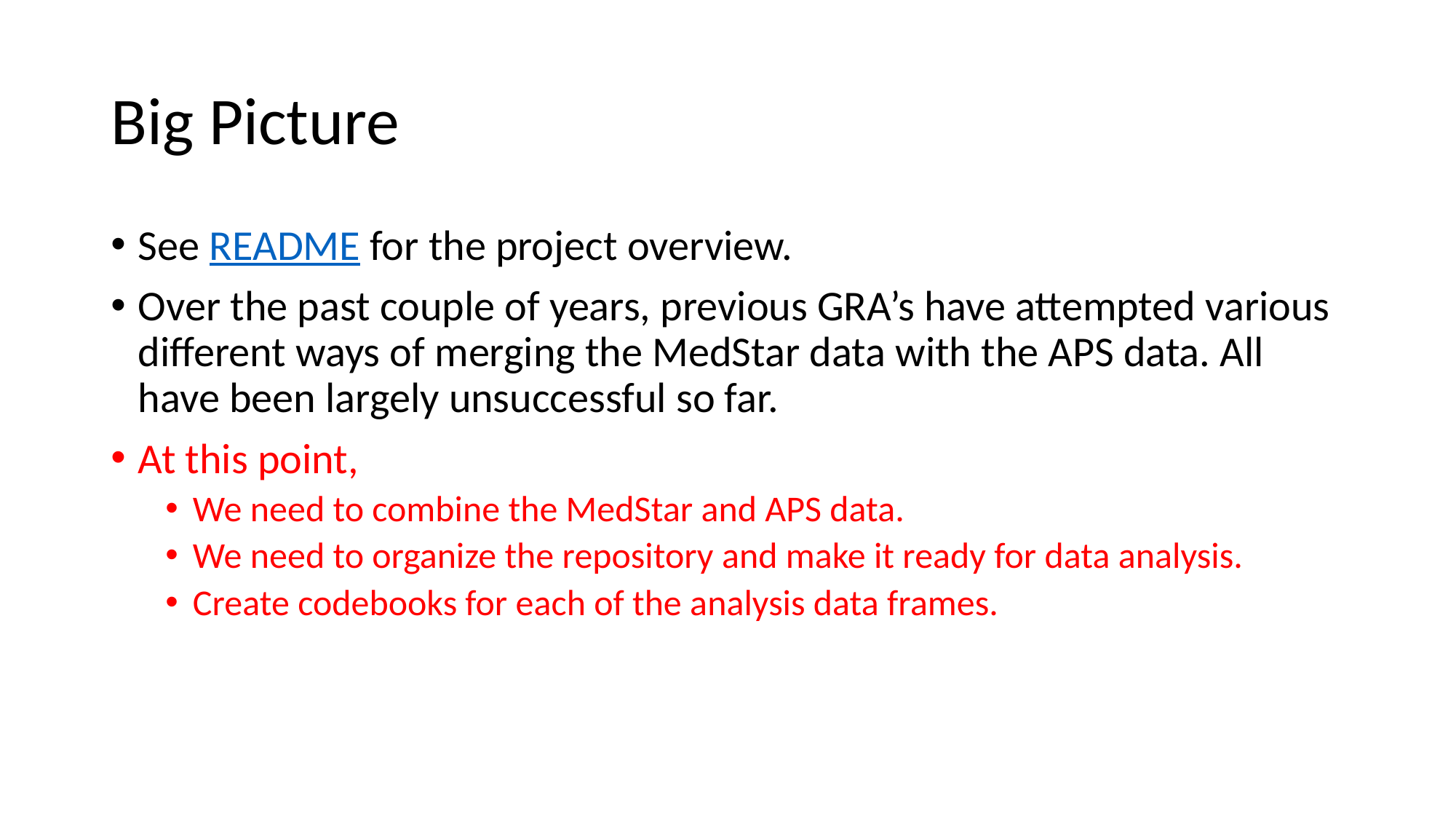

# Big Picture
See README for the project overview.
Over the past couple of years, previous GRA’s have attempted various different ways of merging the MedStar data with the APS data. All have been largely unsuccessful so far.
At this point,
We need to combine the MedStar and APS data.
We need to organize the repository and make it ready for data analysis.
Create codebooks for each of the analysis data frames.